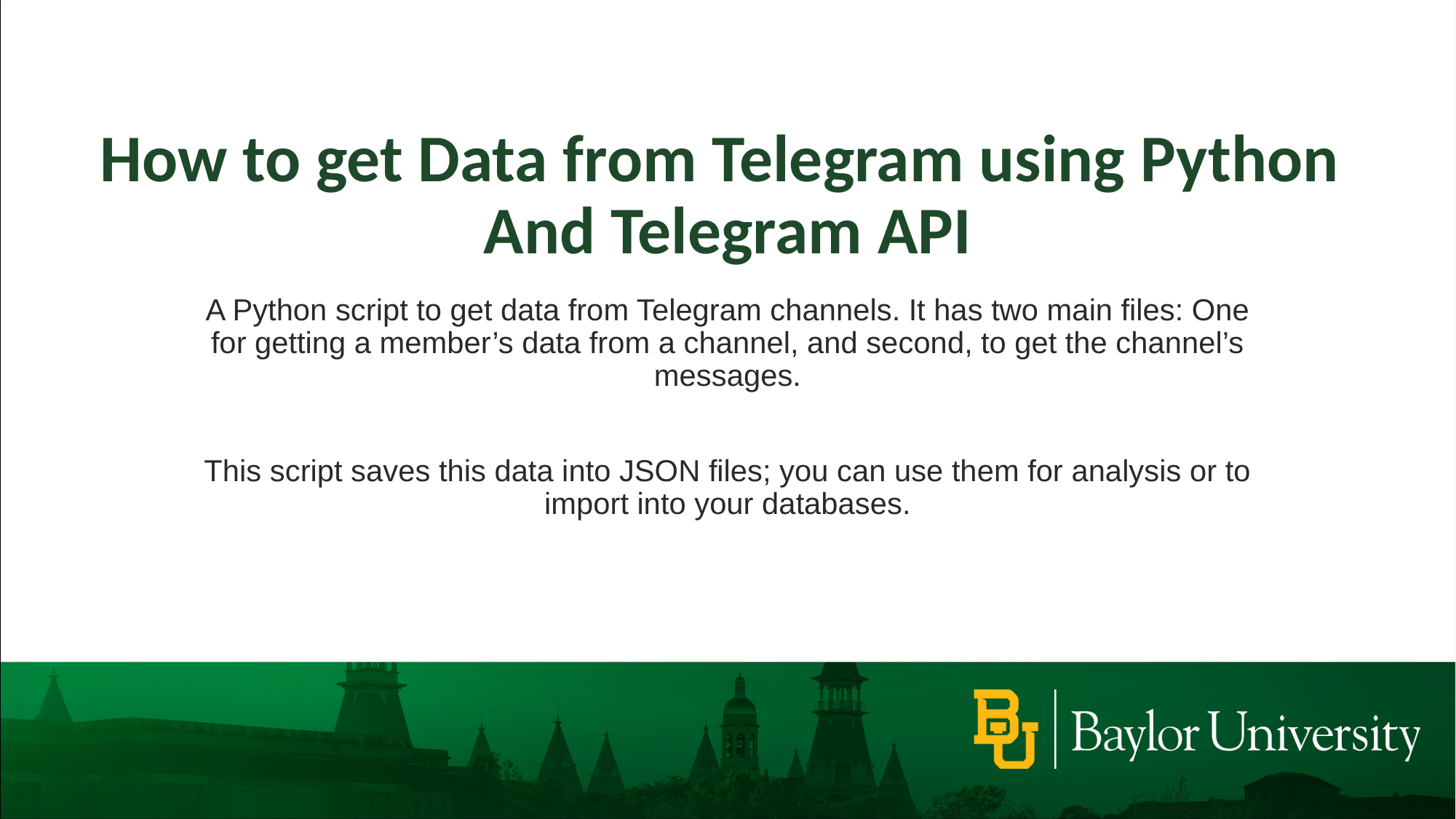

How to get Data from Telegram using Python
And Telegram API
A Python script to get data from Telegram channels. It has two main files: One for getting a member’s data from a channel, and second, to get the channel’s messages.

This script saves this data into JSON files; you can use them for analysis or to import into your databases.